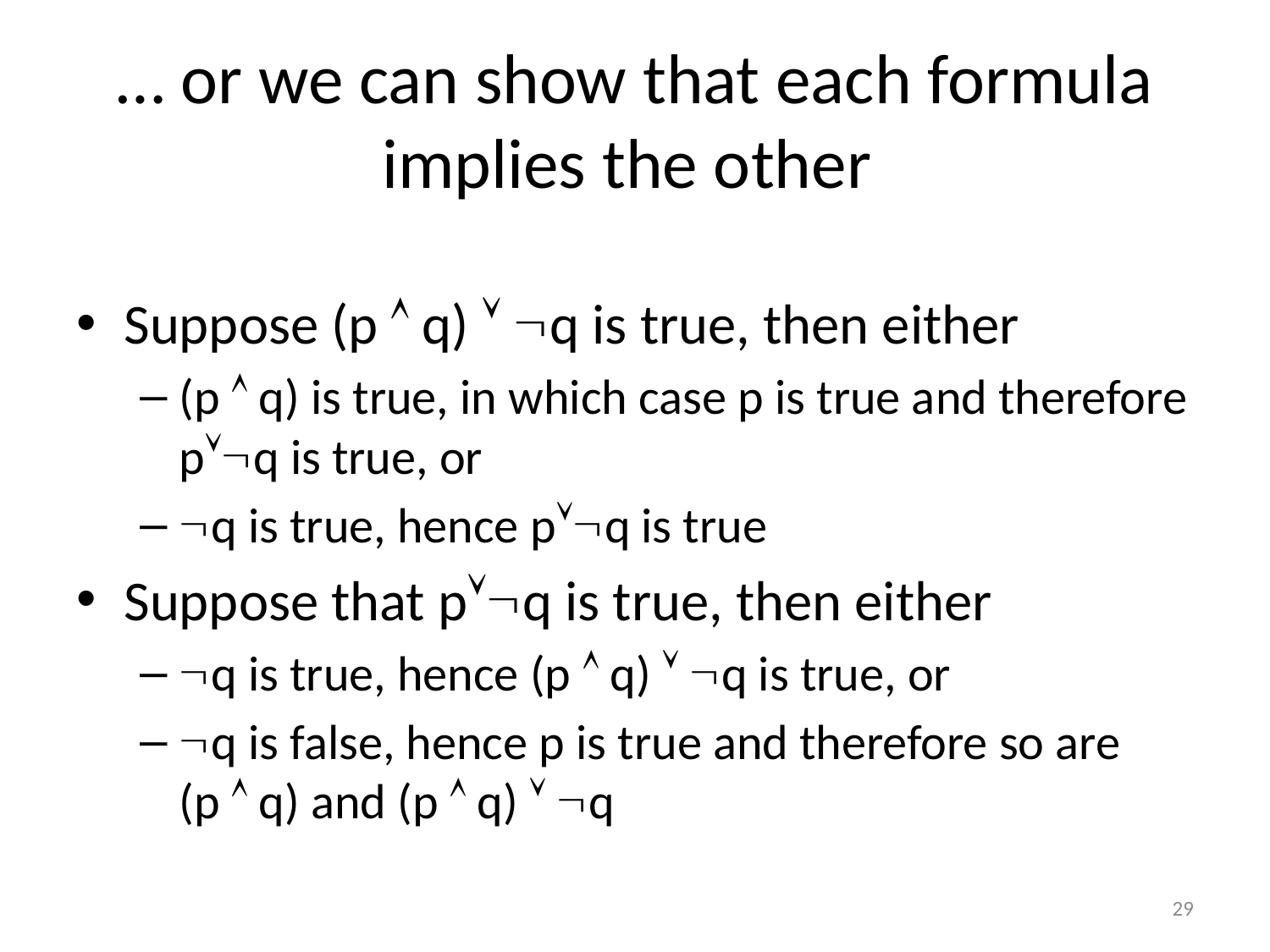

# … or we can show that each formula implies the other
Suppose (p ∧ q) ∨ ¬q is true, then either
(p ∧ q) is true, in which case p is true and therefore p∨¬q is true, or
¬q is true, hence p∨¬q is true
Suppose that p∨¬q is true, then either
¬q is true, hence (p ∧ q) ∨ ¬q is true, or
¬q is false, hence p is true and therefore so are   (p ∧ q) and (p ∧ q) ∨ ¬q

29